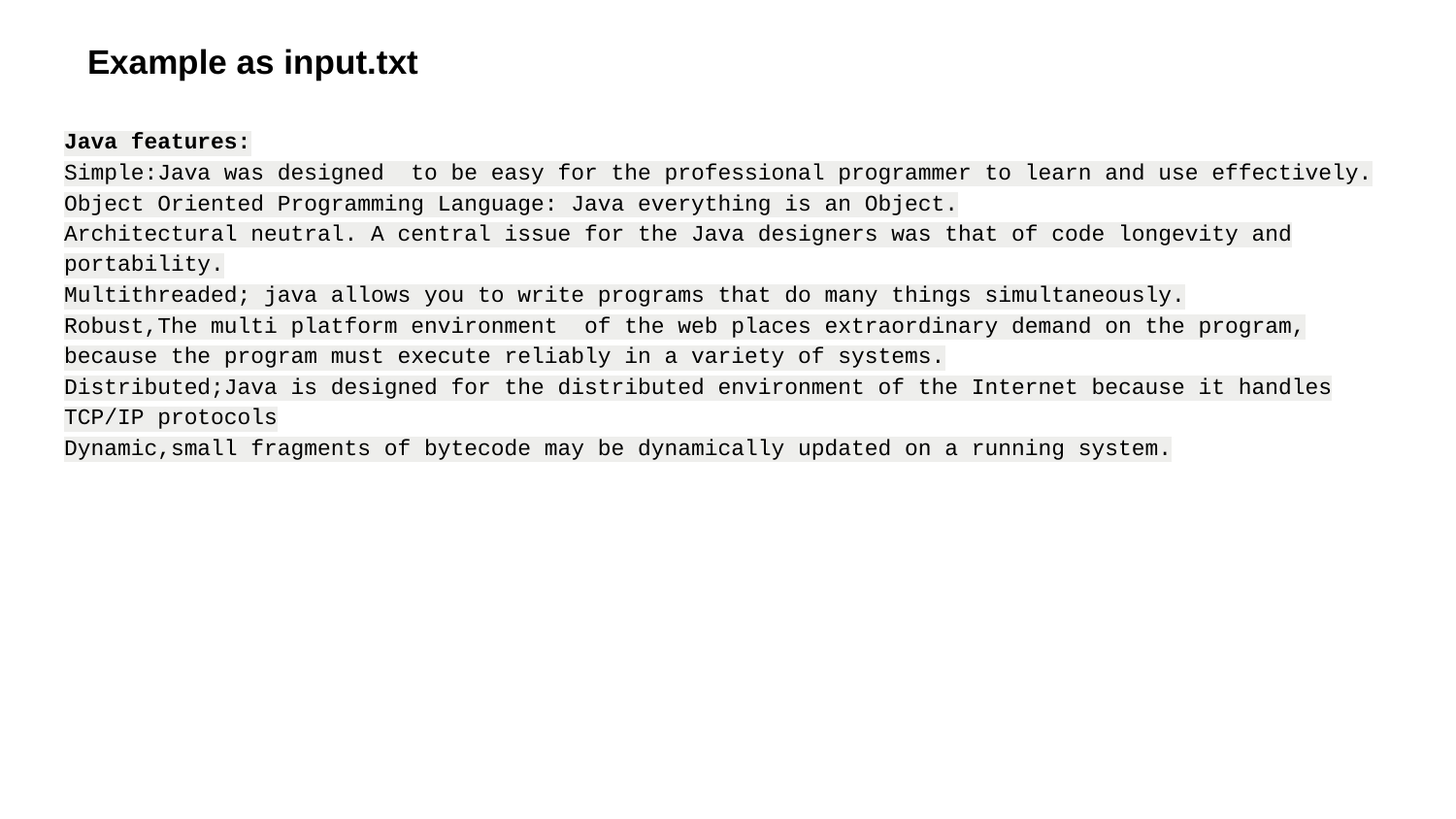

# Example as input.txt
Java features:
Simple:Java was designed  to be easy for the professional programmer to learn and use effectively.
Object Oriented Programming Language: Java everything is an Object.
Architectural neutral. A central issue for the Java designers was that of code longevity and portability.
Multithreaded; java allows you to write programs that do many things simultaneously.
Robust,The multi platform environment  of the web places extraordinary demand on the program, because the program must execute reliably in a variety of systems.
Distributed;Java is designed for the distributed environment of the Internet because it handles TCP/IP protocols
Dynamic,small fragments of bytecode may be dynamically updated on a running system.